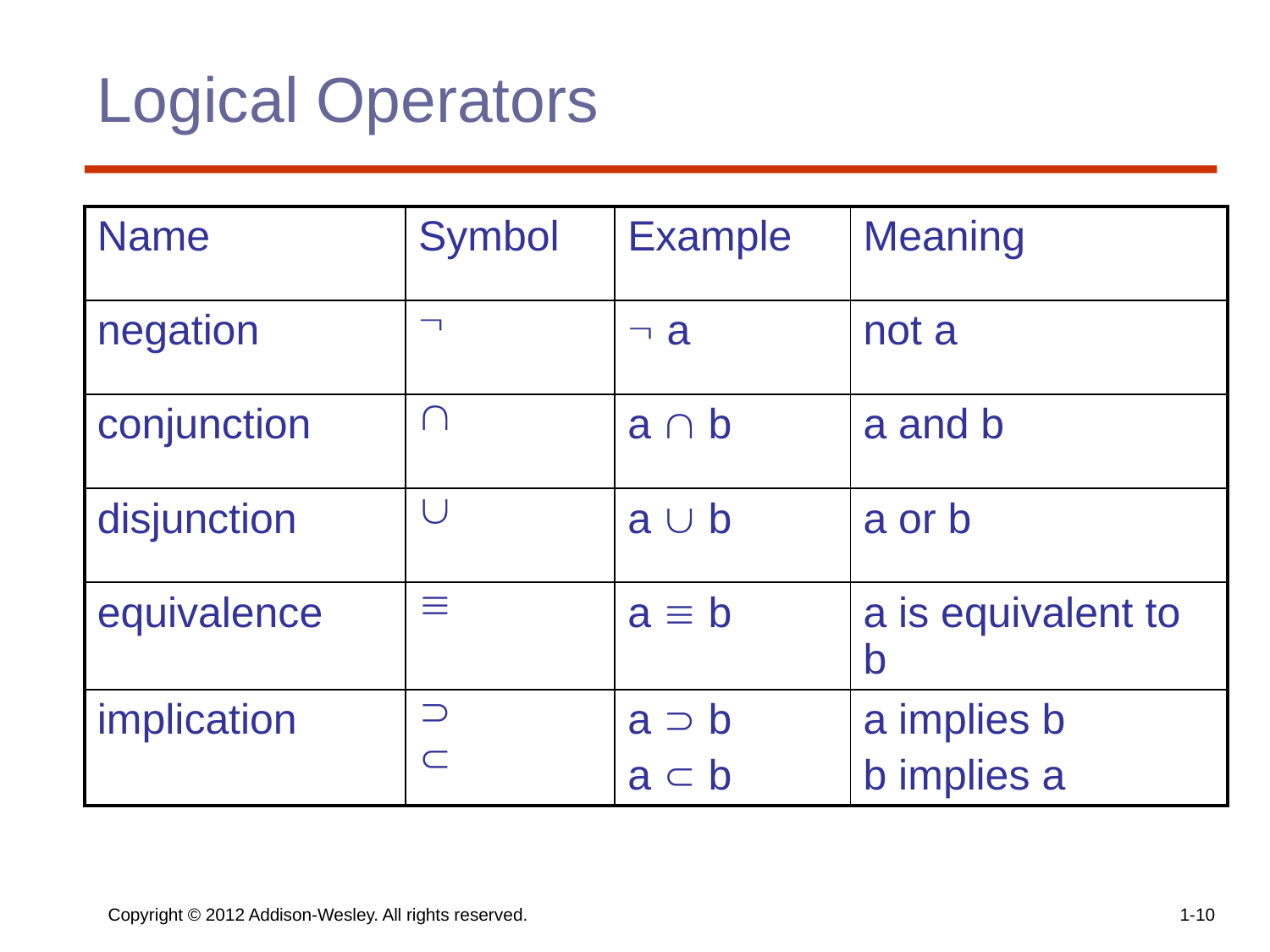

# Logical Operators
| Name | Symbol | Example | Meaning |
| --- | --- | --- | --- |
| negation | ¬ | ¬ a | not a |
| conjunction | ∩ | a ∩ b | a and b |
| disjunction | ∪ | a ∪ b | a or b |
| equivalence | ≡ | a ≡ b | a is equivalent to b |
| implication | ⊃ ⊂ | a ⊃ b a ⊂ b | a implies b b implies a |
Copyright © 2012 Addison-Wesley. All rights reserved.
1-10